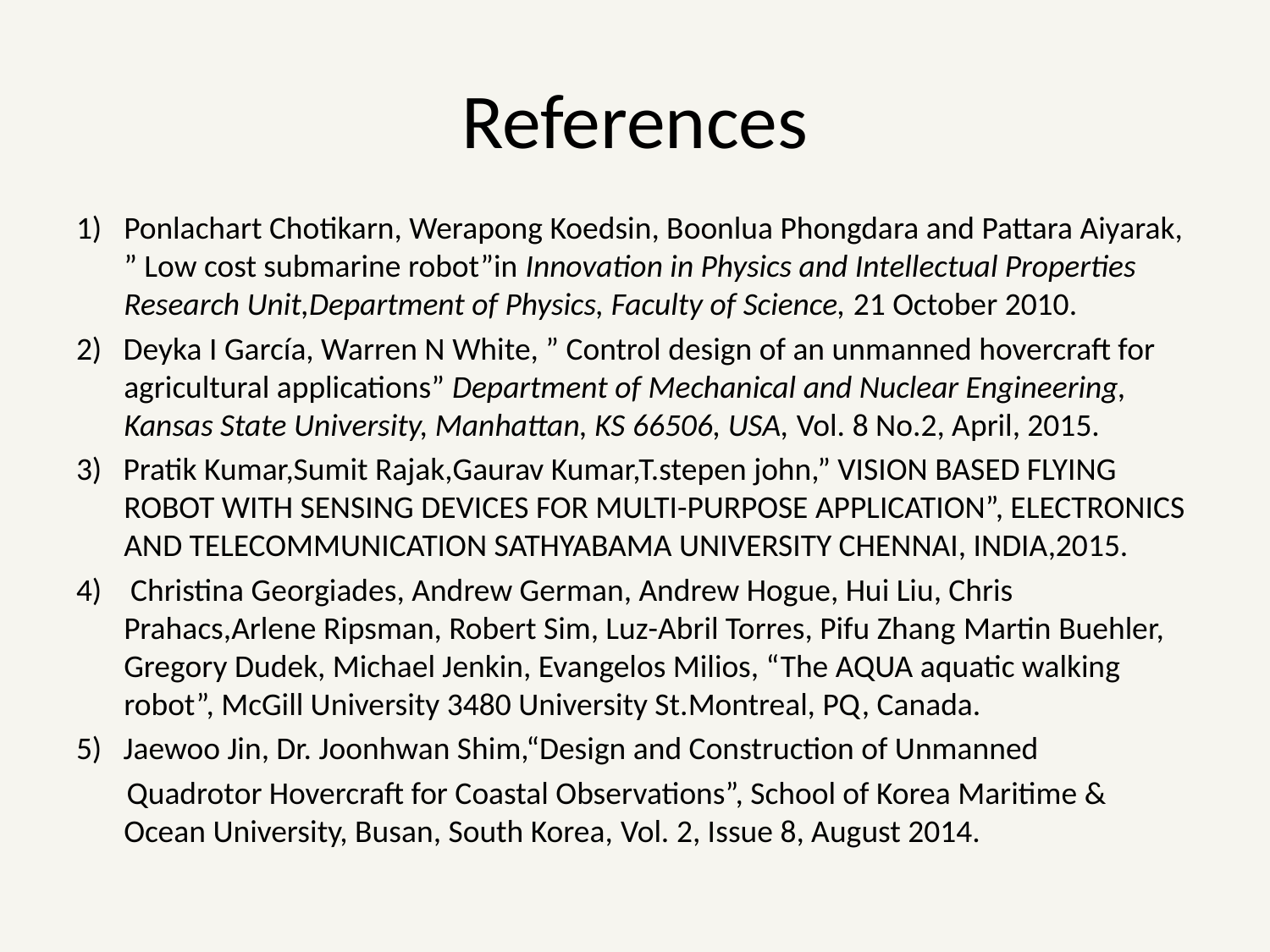

# References
Ponlachart Chotikarn, Werapong Koedsin, Boonlua Phongdara and Pattara Aiyarak, ” Low cost submarine robot”in Innovation in Physics and Intellectual Properties Research Unit,Department of Physics, Faculty of Science, 21 October 2010.
2)   Deyka I García, Warren N White, ” Control design of an unmanned hovercraft for agricultural applications” Department of Mechanical and Nuclear Engineering, Kansas State University, Manhattan, KS 66506, USA, Vol. 8 No.2, April, 2015.
3)   Pratik Kumar,Sumit Rajak,Gaurav Kumar,T.stepen john,” VISION BASED FLYING ROBOT WITH SENSING DEVICES FOR MULTI-PURPOSE APPLICATION”, ELECTRONICS AND TELECOMMUNICATION SATHYABAMA UNIVERSITY CHENNAI, INDIA,2015.
4)    Christina Georgiades, Andrew German, Andrew Hogue, Hui Liu, Chris Prahacs,Arlene Ripsman, Robert Sim, Luz-Abril Torres, Pifu Zhang Martin Buehler, Gregory Dudek, Michael Jenkin, Evangelos Milios, “The AQUA aquatic walking robot”, McGill University 3480 University St.Montreal, PQ, Canada.
5)   Jaewoo Jin, Dr. Joonhwan Shim,“Design and Construction of Unmanned
       Quadrotor Hovercraft for Coastal Observations”, School of Korea Maritime & Ocean University, Busan, South Korea, Vol. 2, Issue 8, August 2014.